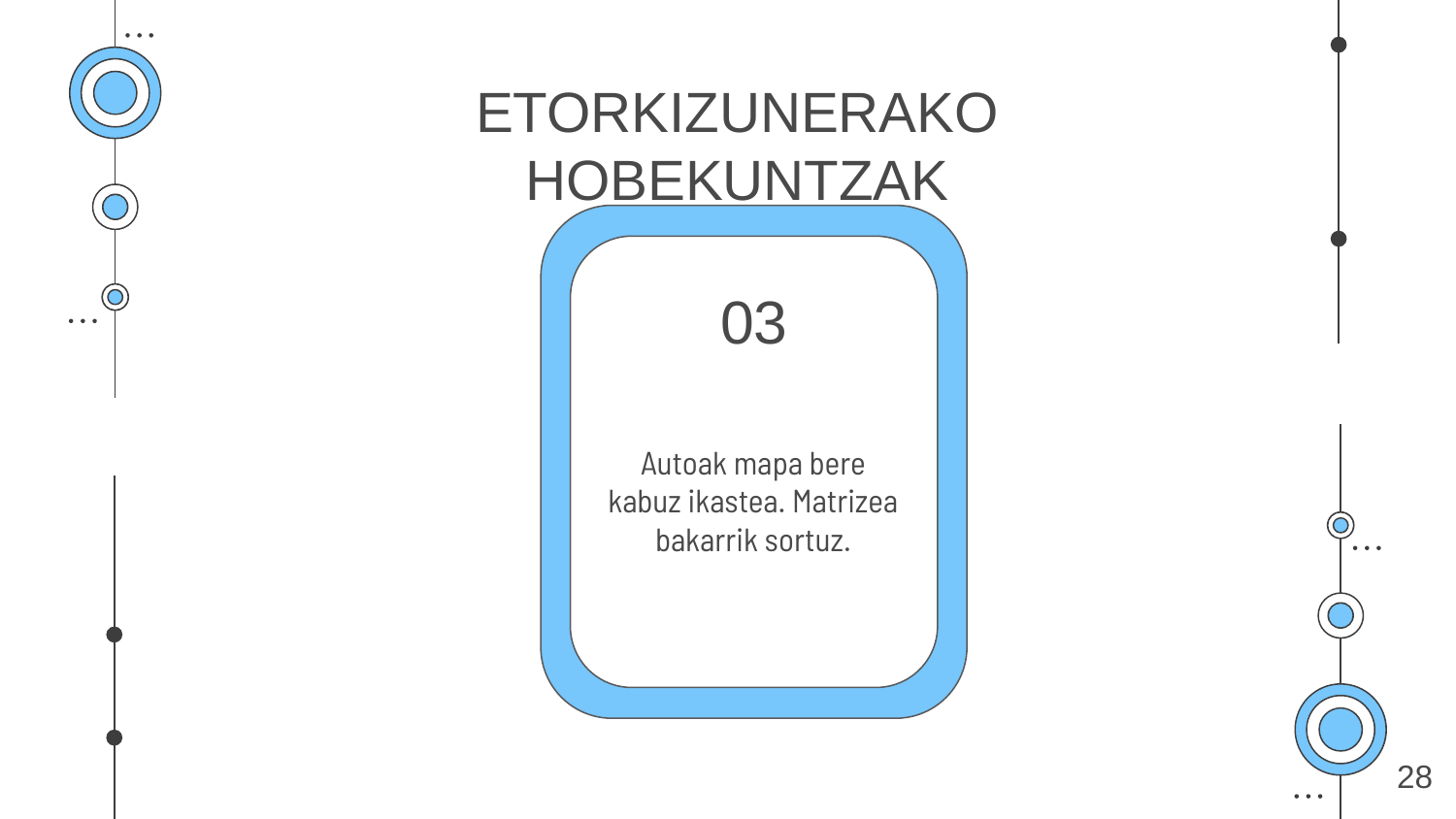

# ETORKIZUNERAKO HOBEKUNTZAK

03

Autoak mapa bere kabuz ikastea. Matrizea bakarrik sortuz.
28